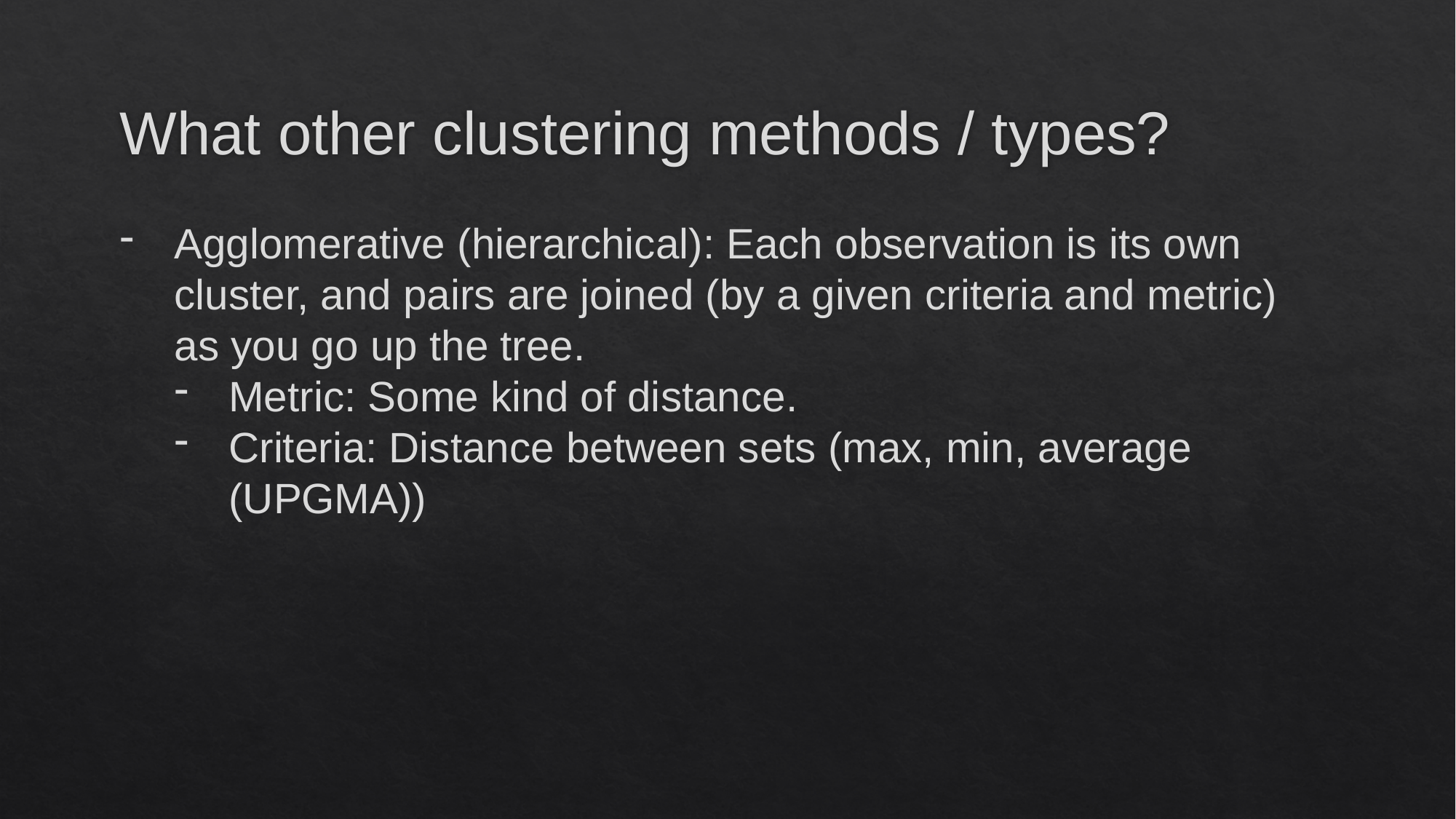

# What other clustering methods / types?
Agglomerative (hierarchical): Each observation is its own cluster, and pairs are joined (by a given criteria and metric) as you go up the tree.
Metric: Some kind of distance.
Criteria: Distance between sets (max, min, average (UPGMA))